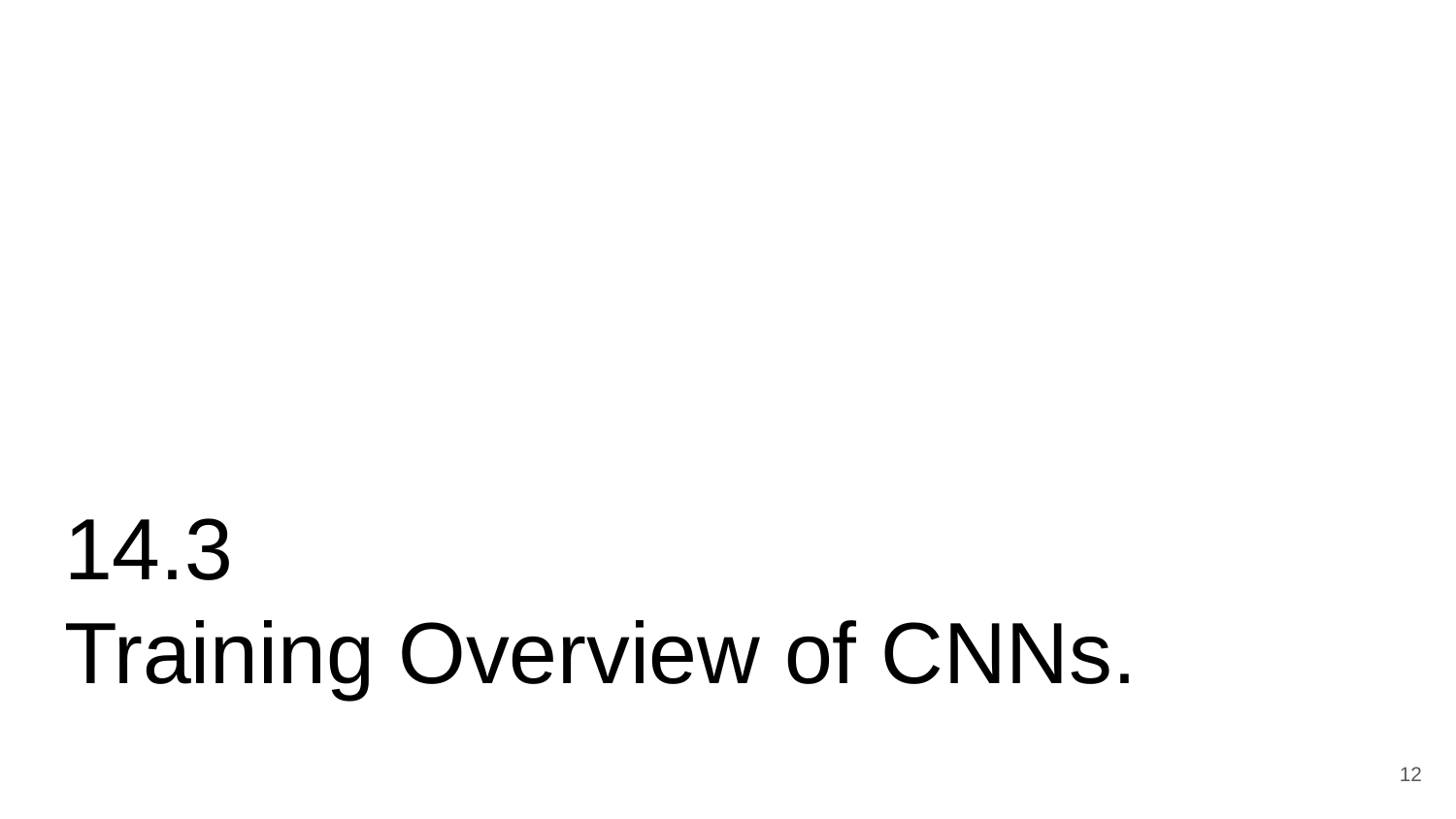

# 14.3
Training Overview of CNNs.
12